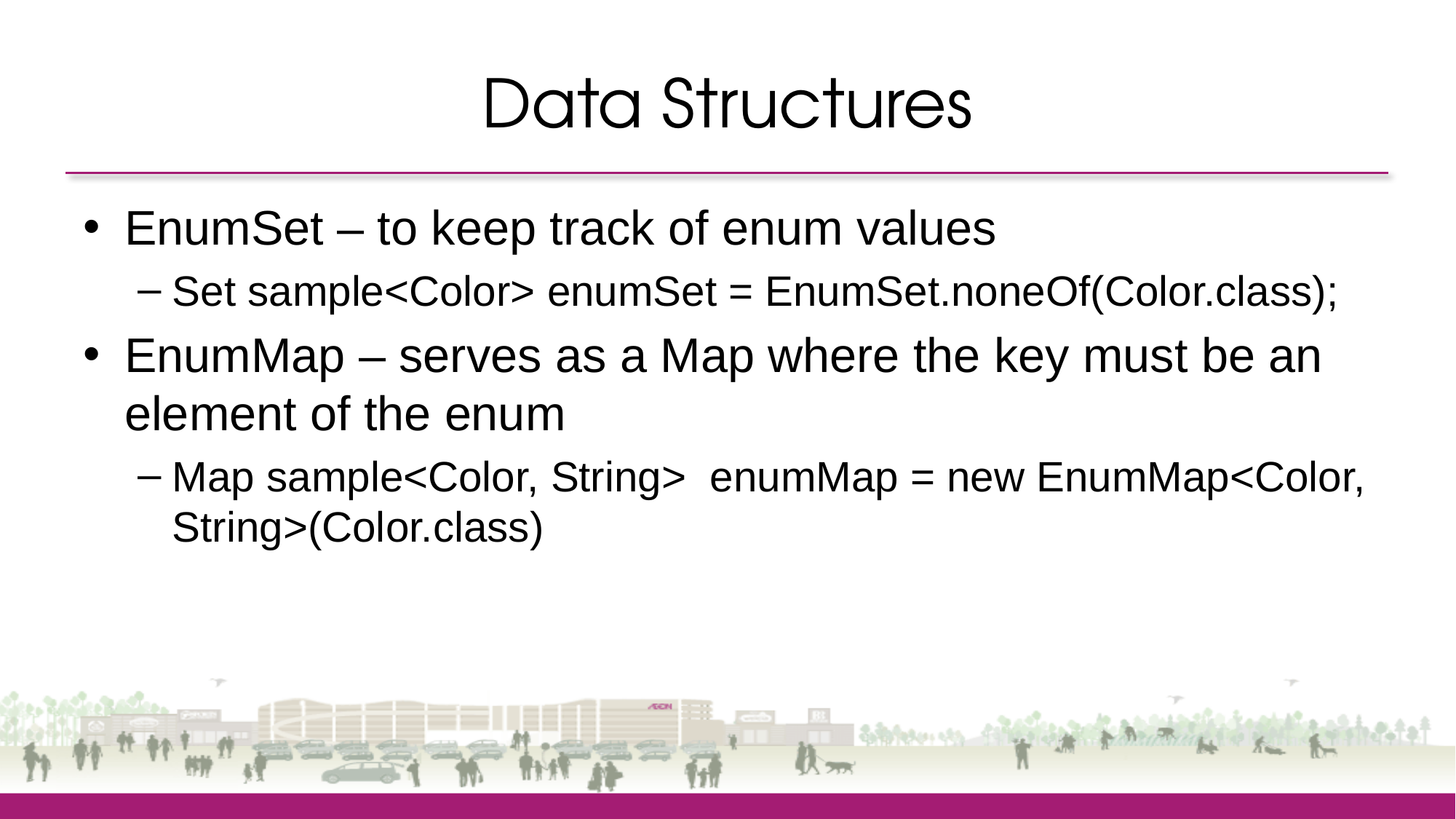

# Data Structures
EnumSet – to keep track of enum values
Set sample<Color> enumSet = EnumSet.noneOf(Color.class);
EnumMap – serves as a Map where the key must be an element of the enum
Map sample<Color, String>  enumMap = new EnumMap<Color, String>(Color.class)